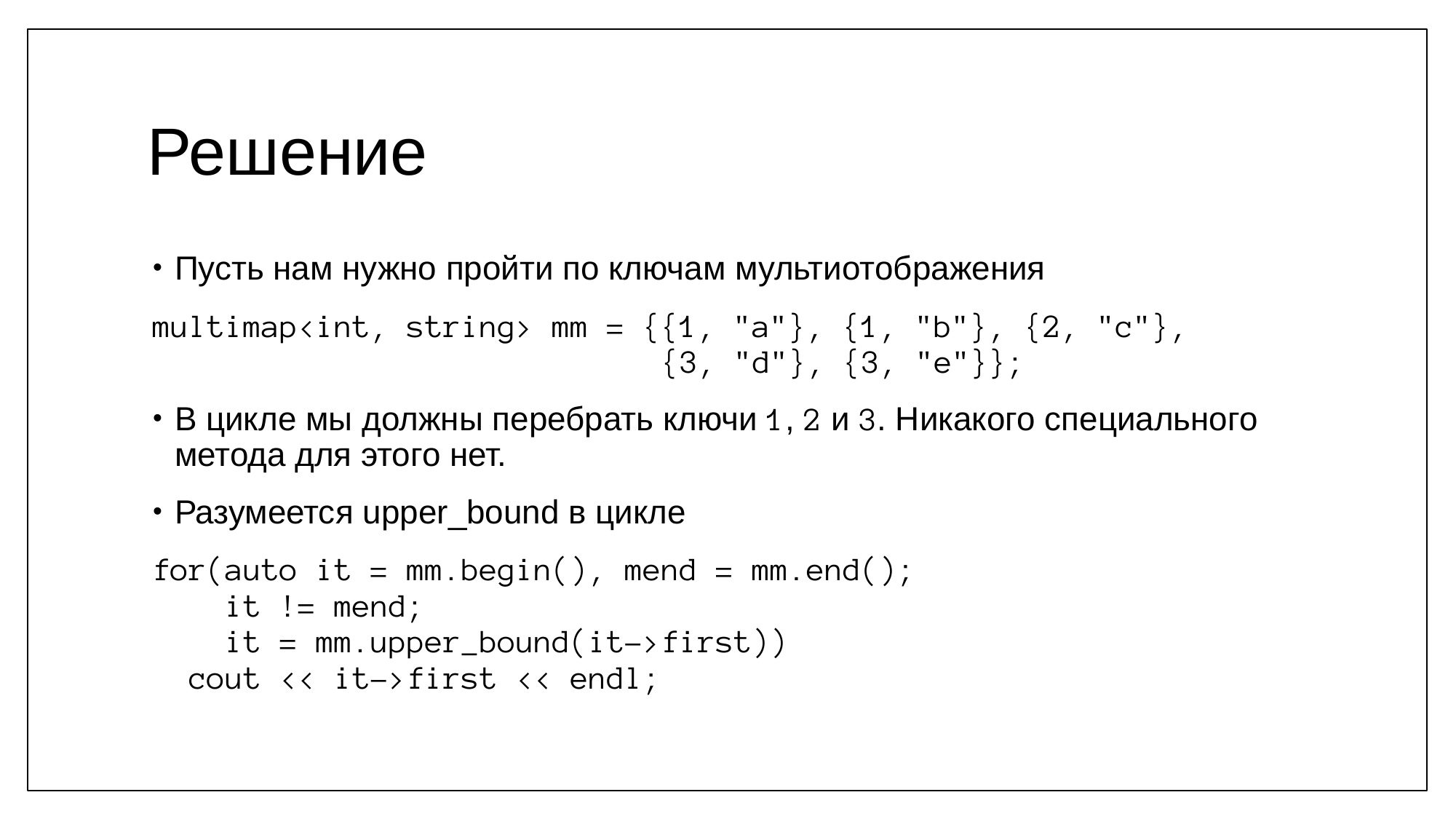

# Решение
Пусть нам нужно пройти по ключам мультиотображения
multimap<int, string> mm = {{1, "a"}, {1, "b"}, {2, "c"},
                            {3, "d"}, {3, "e"}};
В цикле мы должны перебрать ключи 1, 2 и 3. Никакого специального метода для этого нет.
Разумеется upper_bound в цикле
for(auto it = mm.begin(), mend = mm.end();
    it != mend;
    it = mm.upper_bound(it->first))
  cout << it->first << endl;